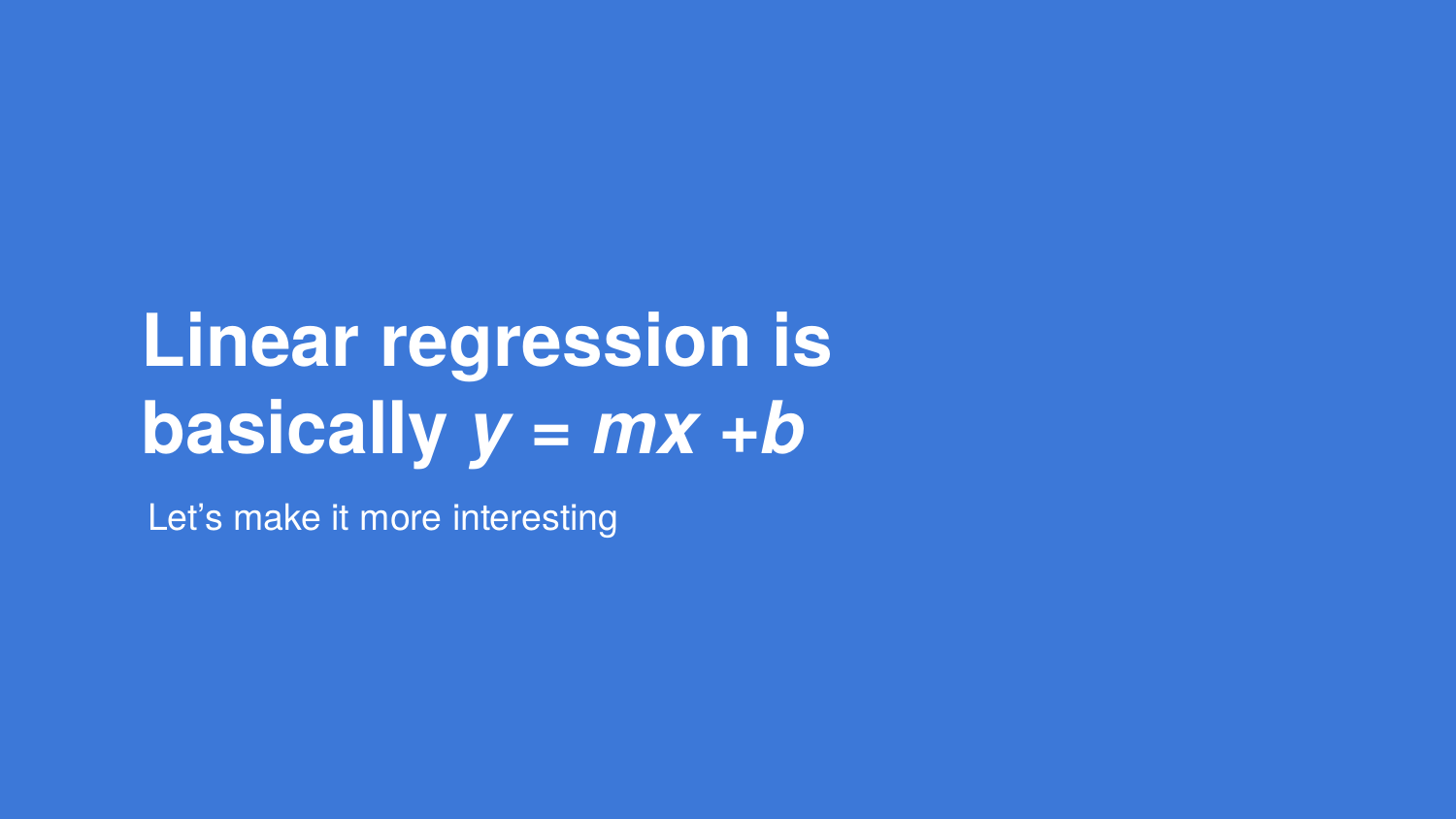

Linear regression is basically y = mx +b
Let’s make it more interesting